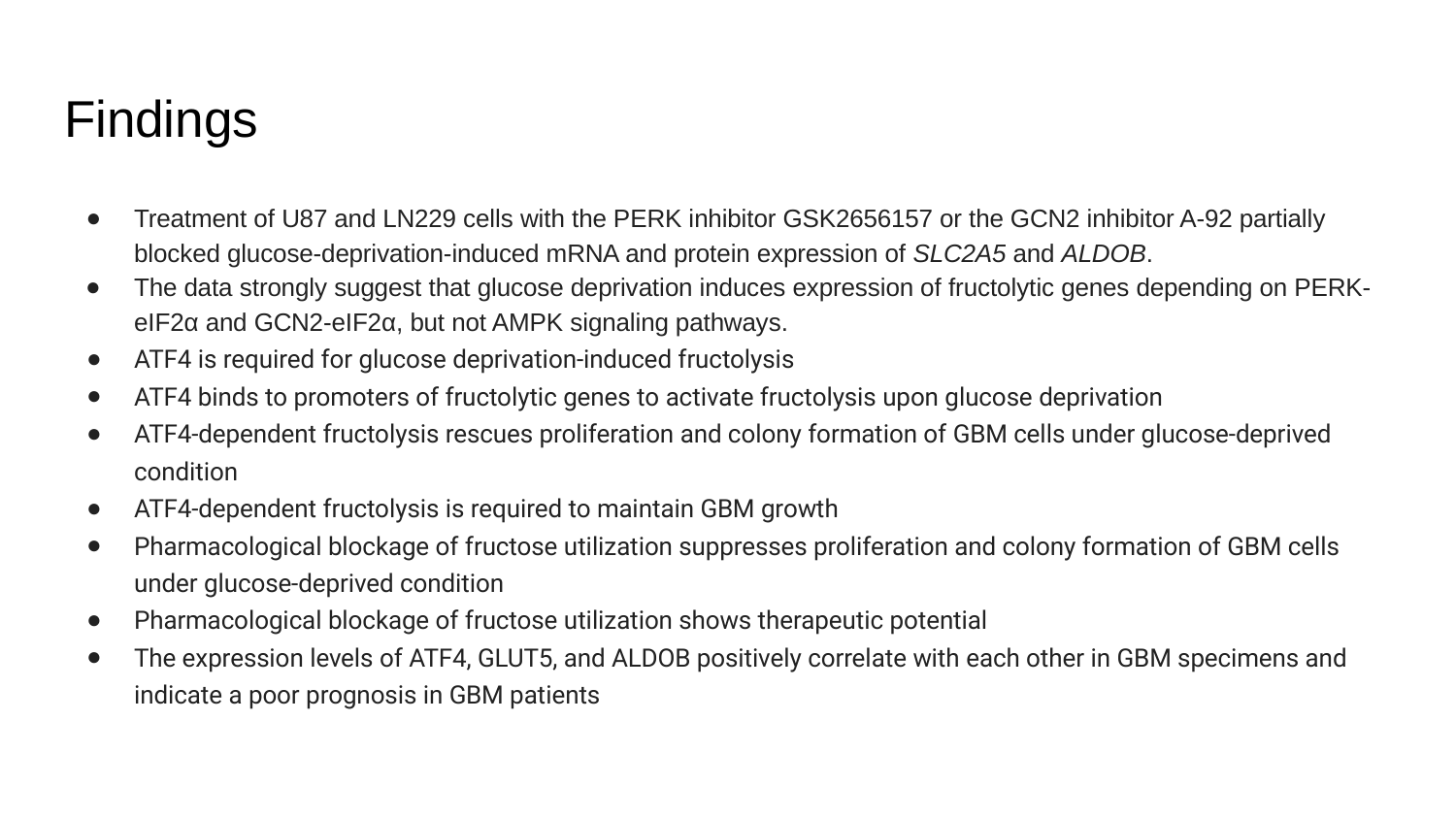

# Findings
Treatment of U87 and LN229 cells with the PERK inhibitor GSK2656157 or the GCN2 inhibitor A-92 partially blocked glucose-deprivation-induced mRNA and protein expression of SLC2A5 and ALDOB.
The data strongly suggest that glucose deprivation induces expression of fructolytic genes depending on PERK-eIF2α and GCN2-eIF2α, but not AMPK signaling pathways.
ATF4 is required for glucose deprivation-induced fructolysis
ATF4 binds to promoters of fructolytic genes to activate fructolysis upon glucose deprivation
ATF4-dependent fructolysis rescues proliferation and colony formation of GBM cells under glucose-deprived condition
ATF4-dependent fructolysis is required to maintain GBM growth
Pharmacological blockage of fructose utilization suppresses proliferation and colony formation of GBM cells under glucose-deprived condition
Pharmacological blockage of fructose utilization shows therapeutic potential
The expression levels of ATF4, GLUT5, and ALDOB positively correlate with each other in GBM specimens and indicate a poor prognosis in GBM patients